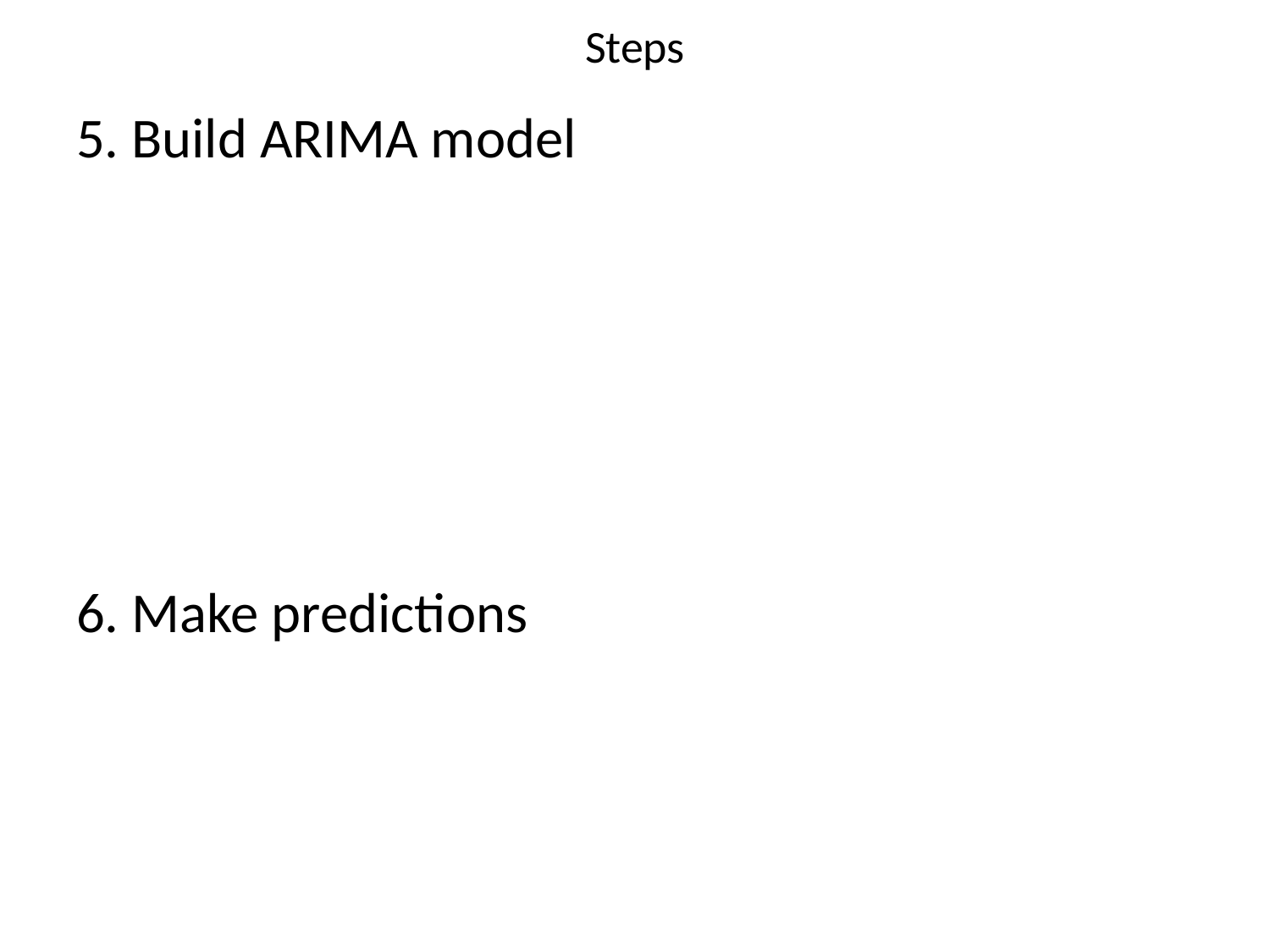

# Steps
5. Build ARIMA model

6. Make predictions